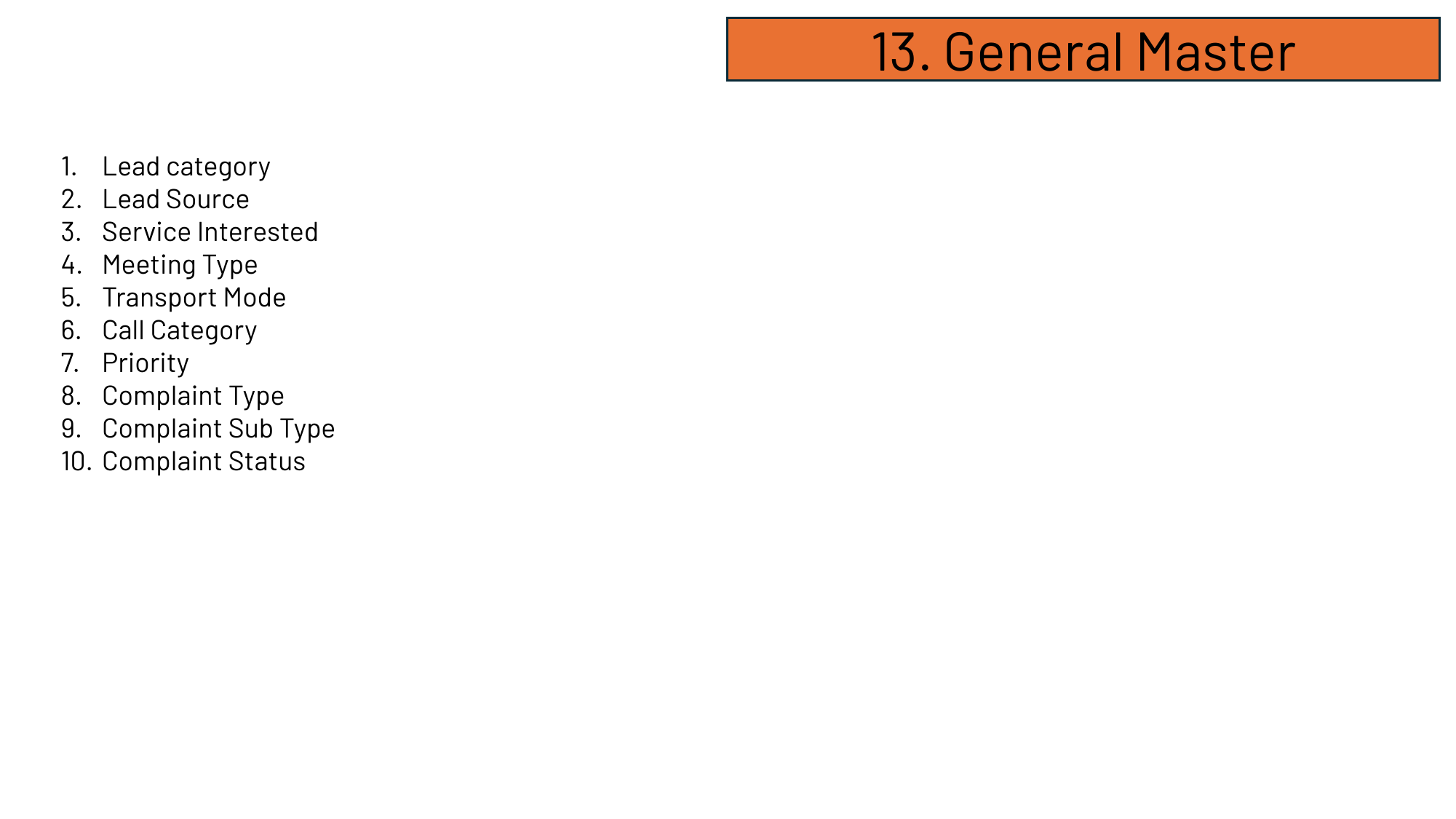

13. General Master
Lead category
Lead Source
Service Interested
Meeting Type
Transport Mode
Call Category
Priority
Complaint Type
Complaint Sub Type
Complaint Status